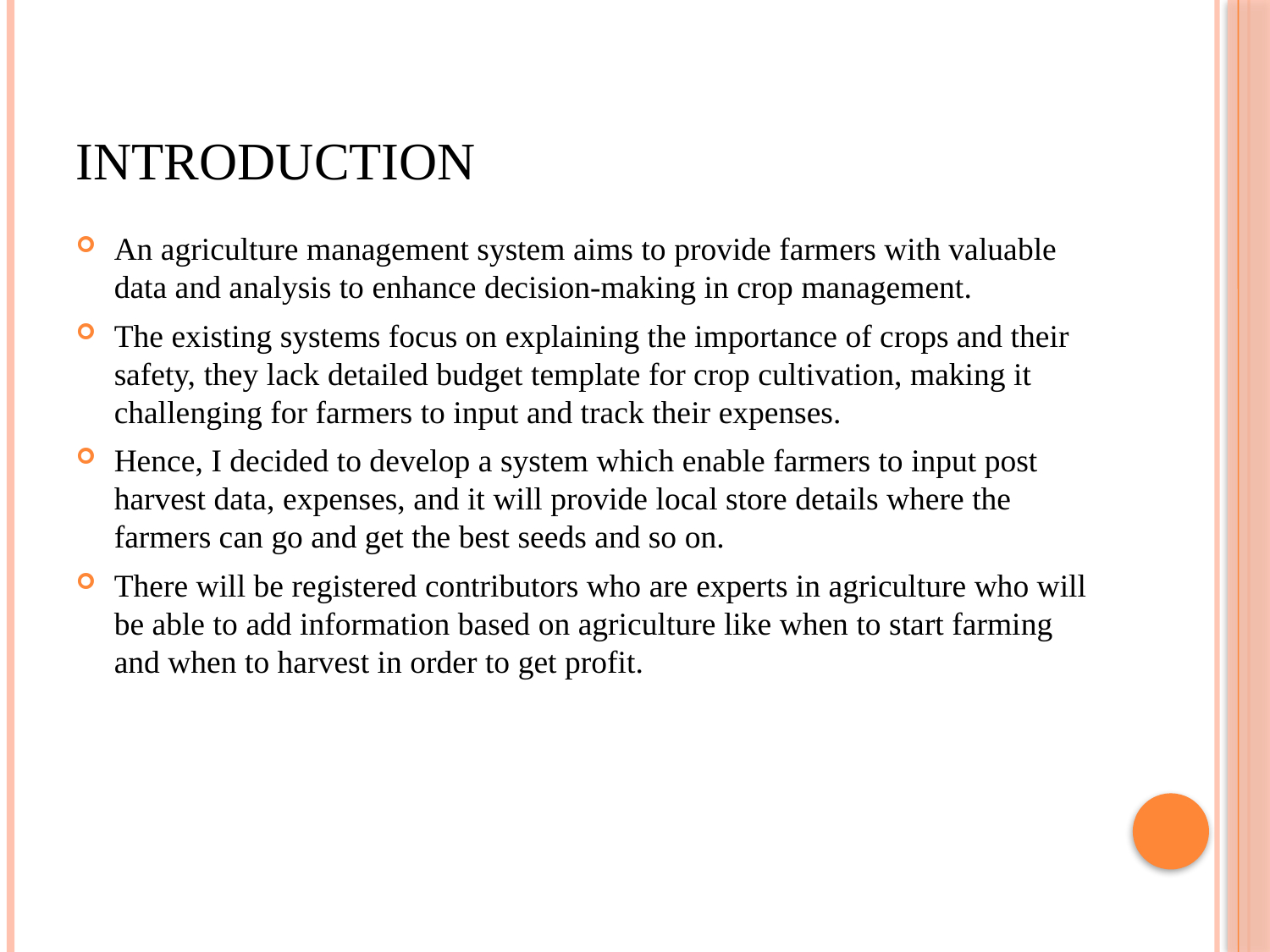

# Introduction
An agriculture management system aims to provide farmers with valuable data and analysis to enhance decision-making in crop management.
The existing systems focus on explaining the importance of crops and their safety, they lack detailed budget template for crop cultivation, making it challenging for farmers to input and track their expenses.
Hence, I decided to develop a system which enable farmers to input post harvest data, expenses, and it will provide local store details where the farmers can go and get the best seeds and so on.
There will be registered contributors who are experts in agriculture who will be able to add information based on agriculture like when to start farming and when to harvest in order to get profit.